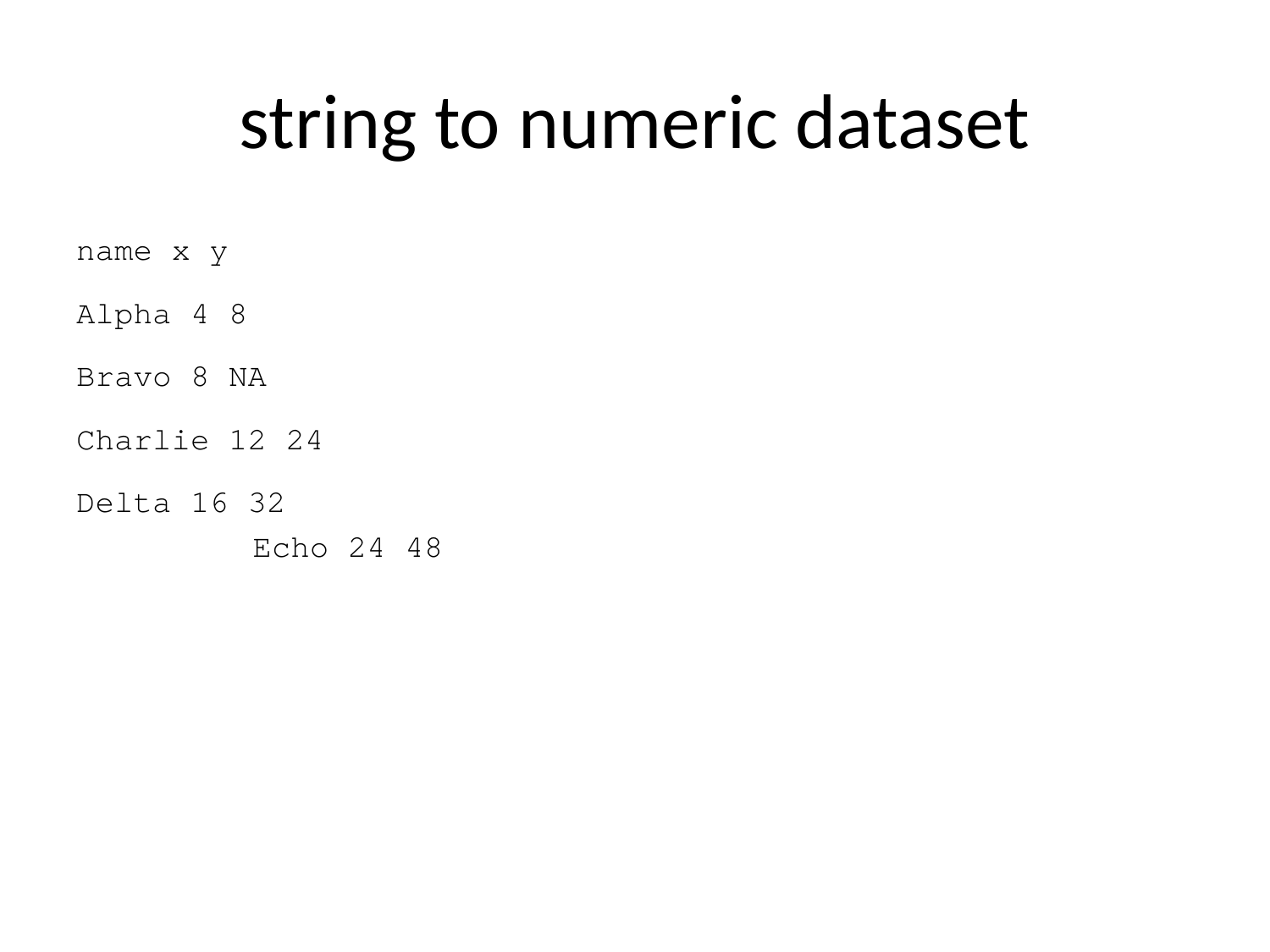

# string to numeric dataset
name x y
Alpha 4 8
Bravo 8 NA
Charlie 12 24
Delta 16 32
Echo 24 48